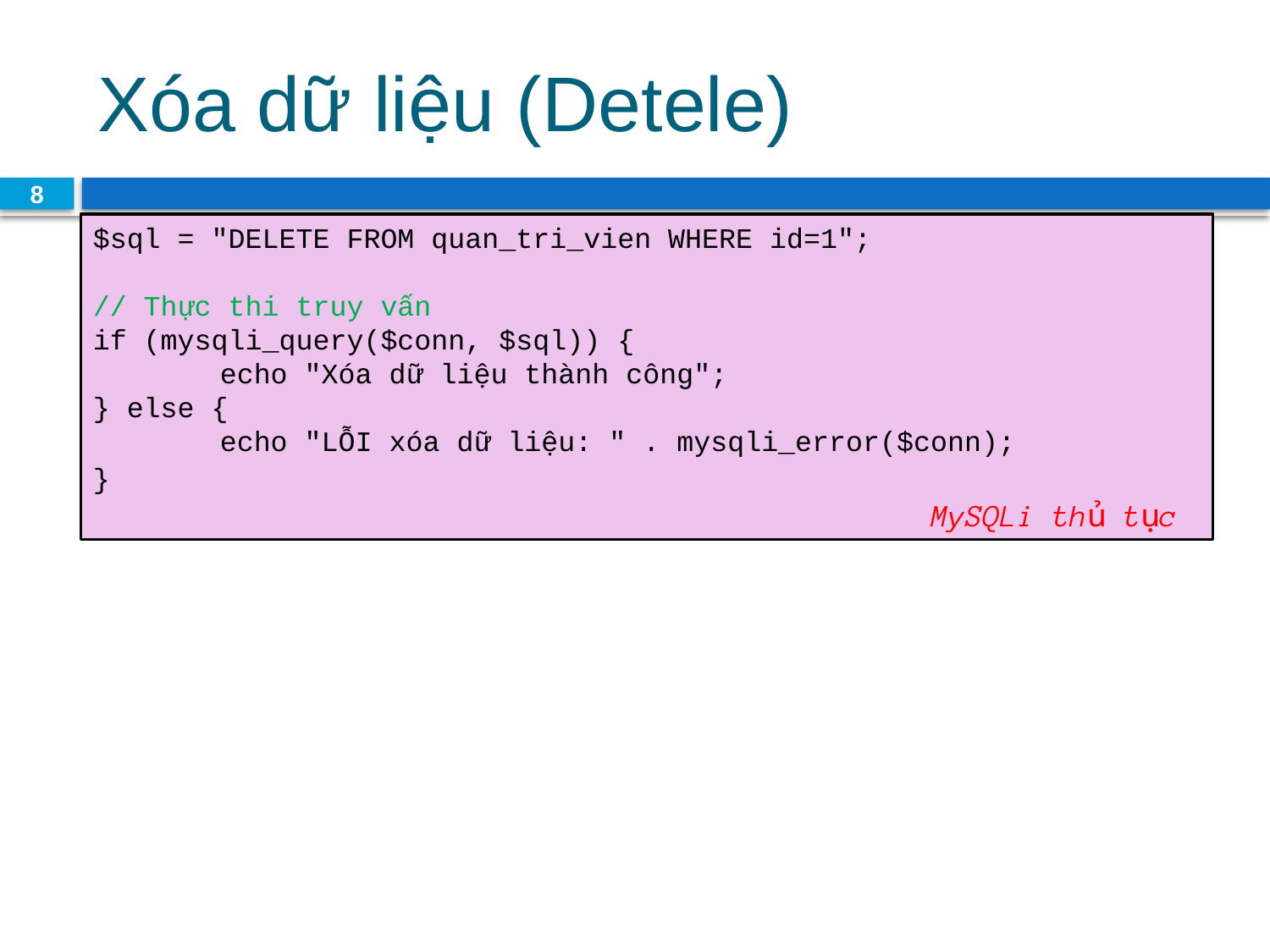

# Xóa dữ liệu (Detele)
8
$sql = "DELETE FROM quan_tri_vien WHERE id=1";
// Thực thi truy vấn
if (mysqli_query($conn, $sql)) {
	echo "Xóa dữ liệu thành công";
} else {
	echo "LỖI xóa dữ liệu: " . mysqli_error($conn);
}					           						     		    MySQLi thủ tục